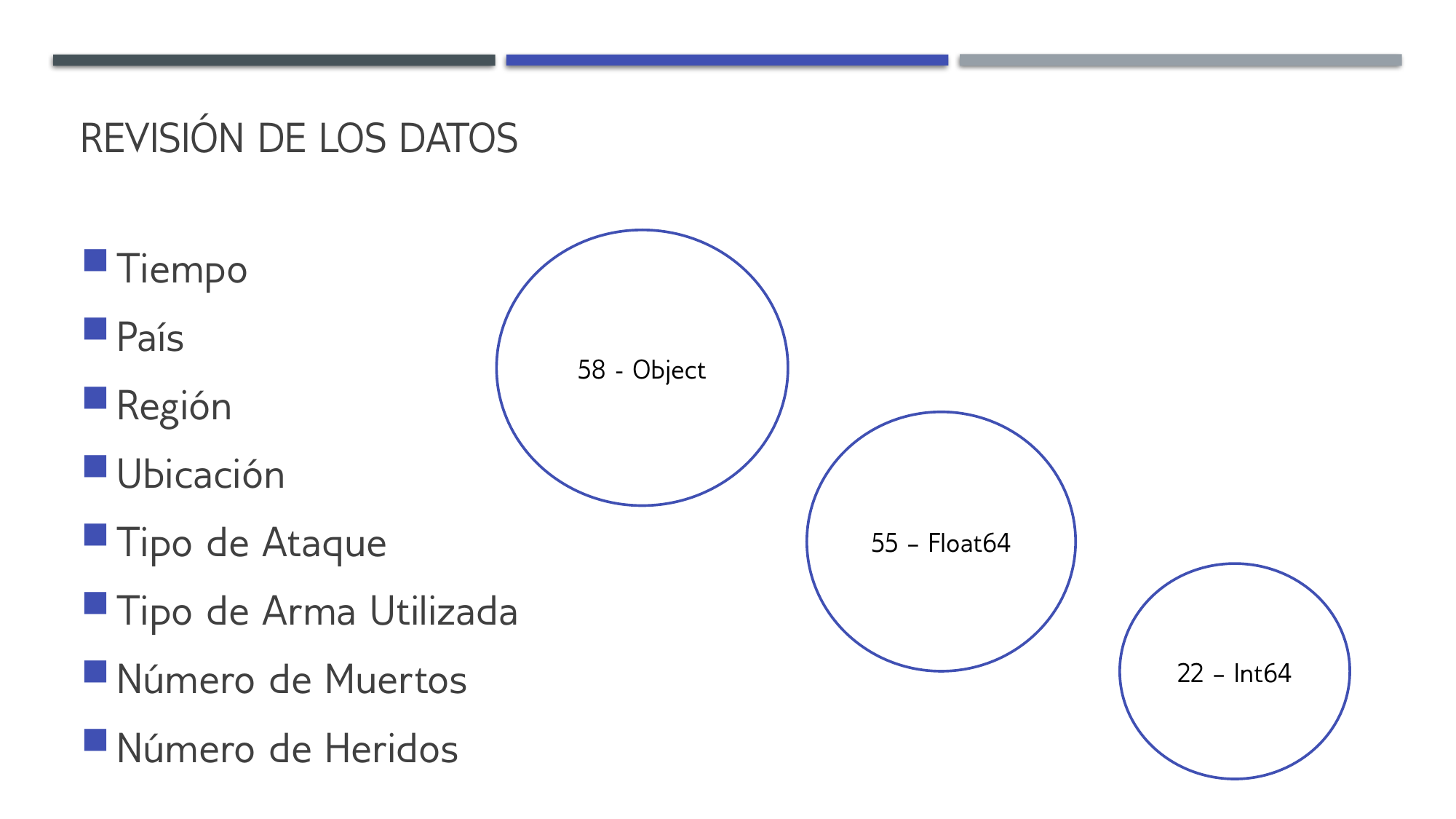

# Revisión de los datos
Tiempo
País
Región
Ubicación
Tipo de Ataque
Tipo de Arma Utilizada
Número de Muertos
Número de Heridos
58 - Object
55 – Float64
22 – Int64